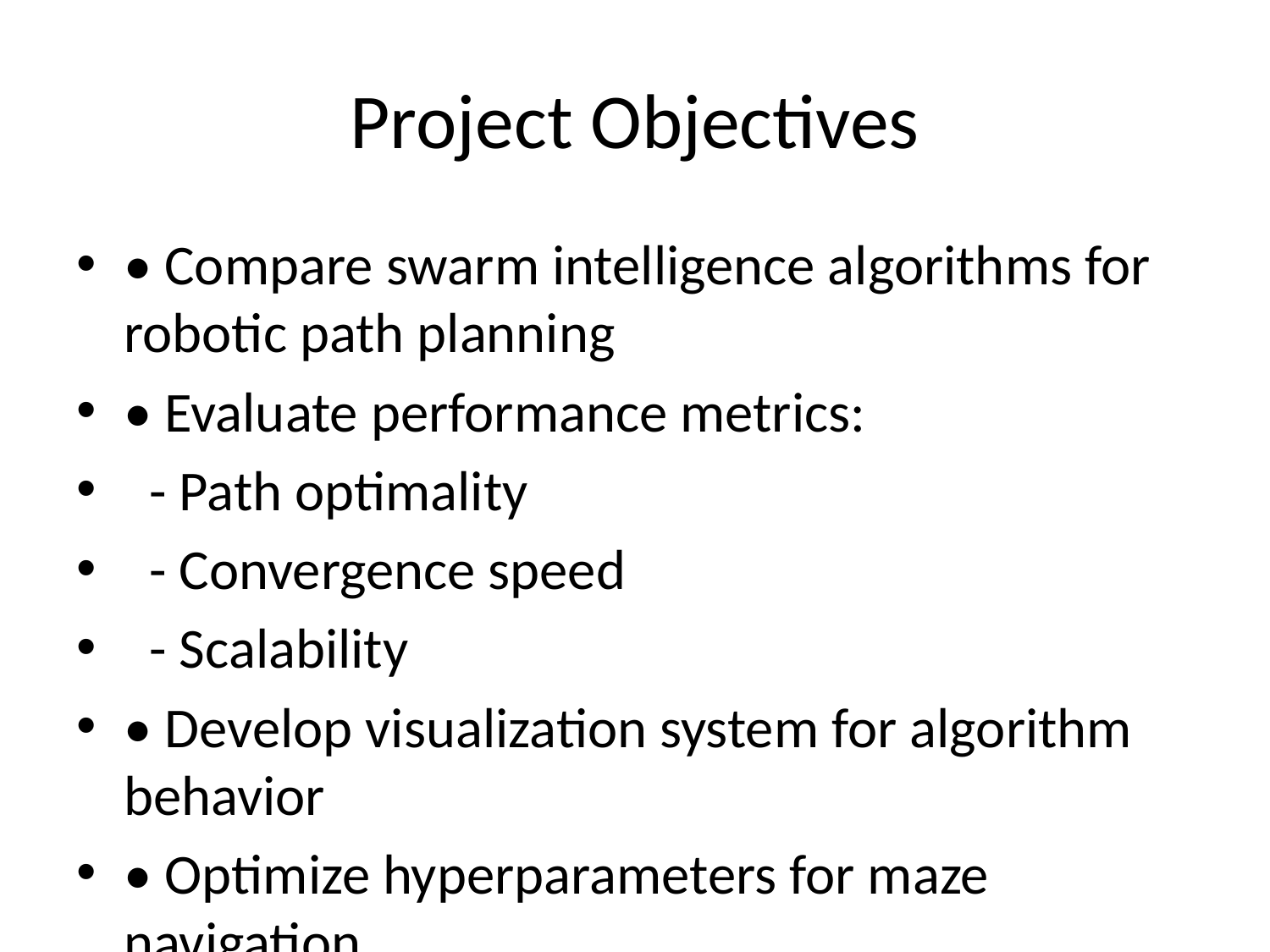

# Project Objectives
• Compare swarm intelligence algorithms for robotic path planning
• Evaluate performance metrics:
  - Path optimality
  - Convergence speed
  - Scalability
• Develop visualization system for algorithm behavior
• Optimize hyperparameters for maze navigation
• Provide benchmark results for real-world applications